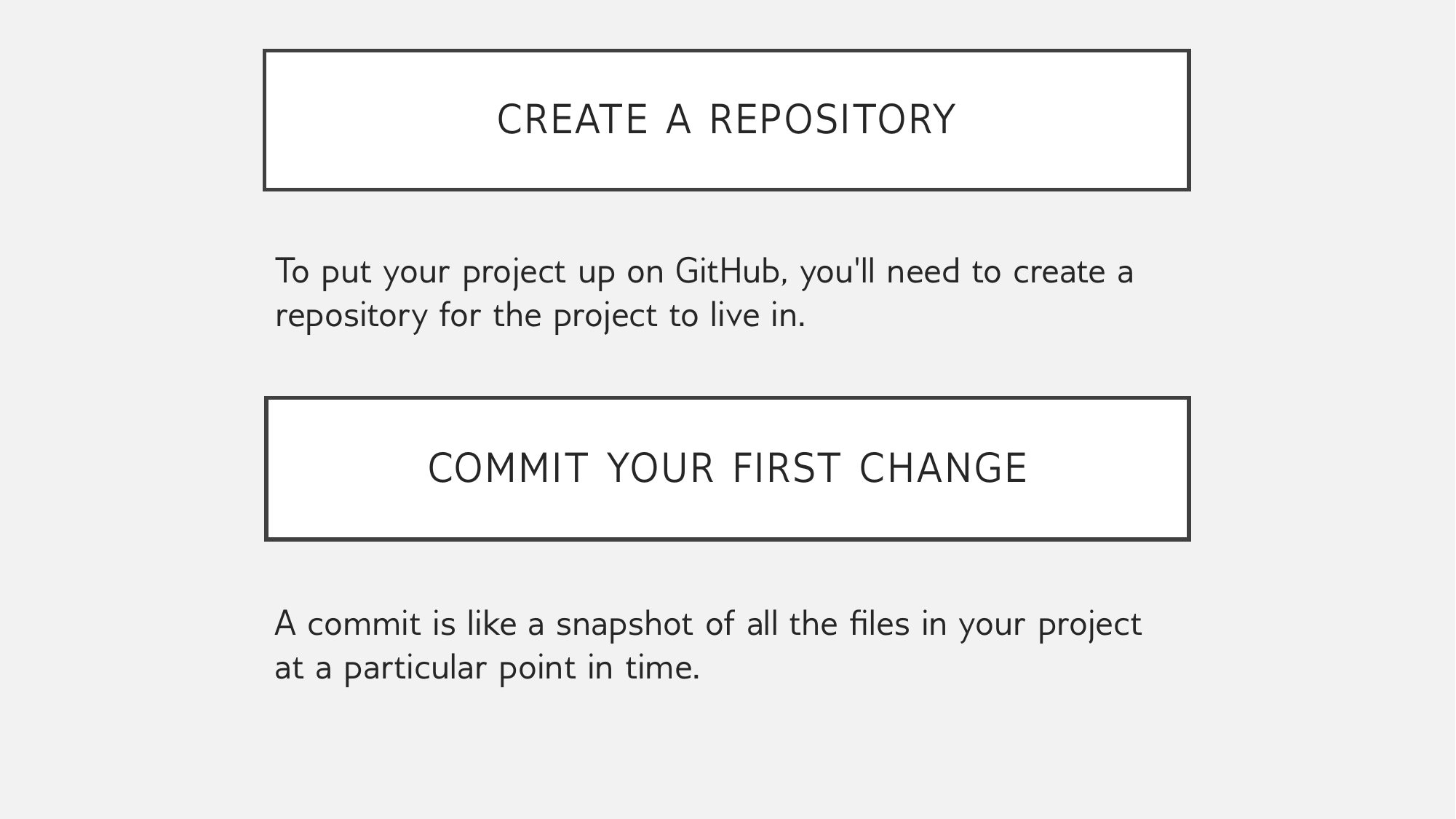

# Create a repository
To put your project up on GitHub, you'll need to create a repository for the project to live in.
Commit your first change
A commit is like a snapshot of all the files in your project at a particular point in time.